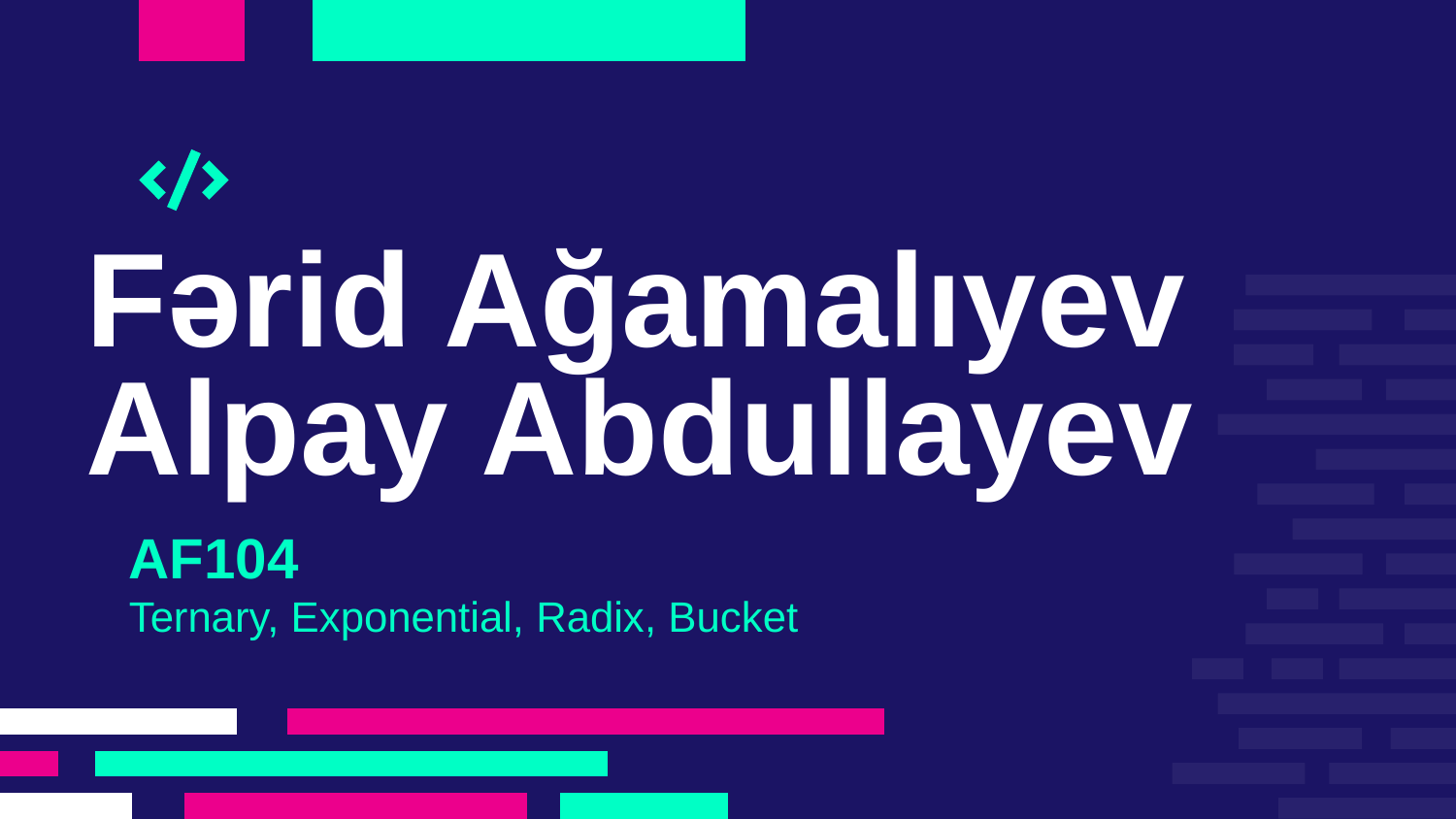

# Fərid Ağamalıyev Alpay Abdullayev
AF104
Ternary, Exponential, Radix, Bucket